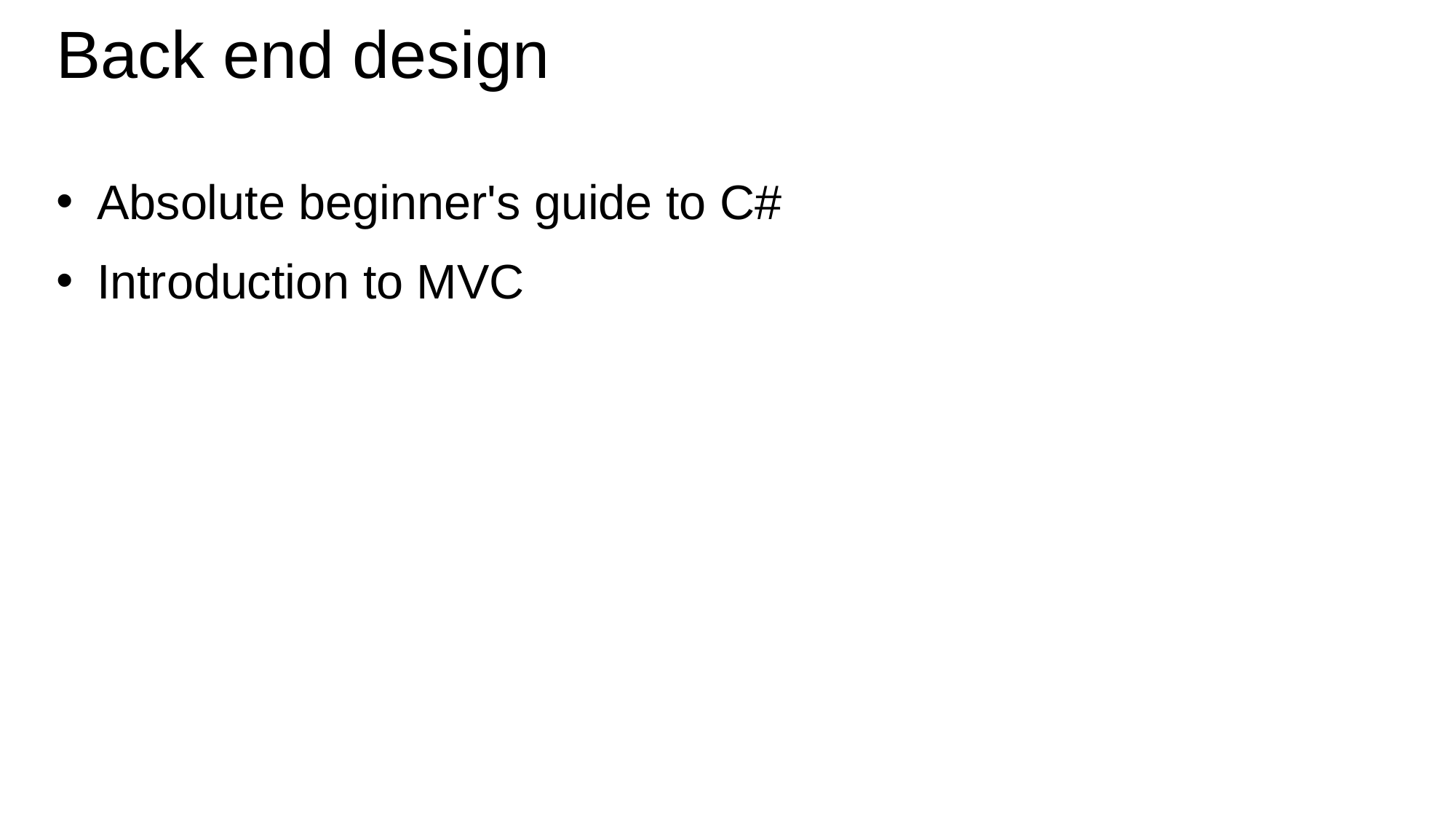

# Back end design
Absolute beginner's guide to C#
Introduction to MVC